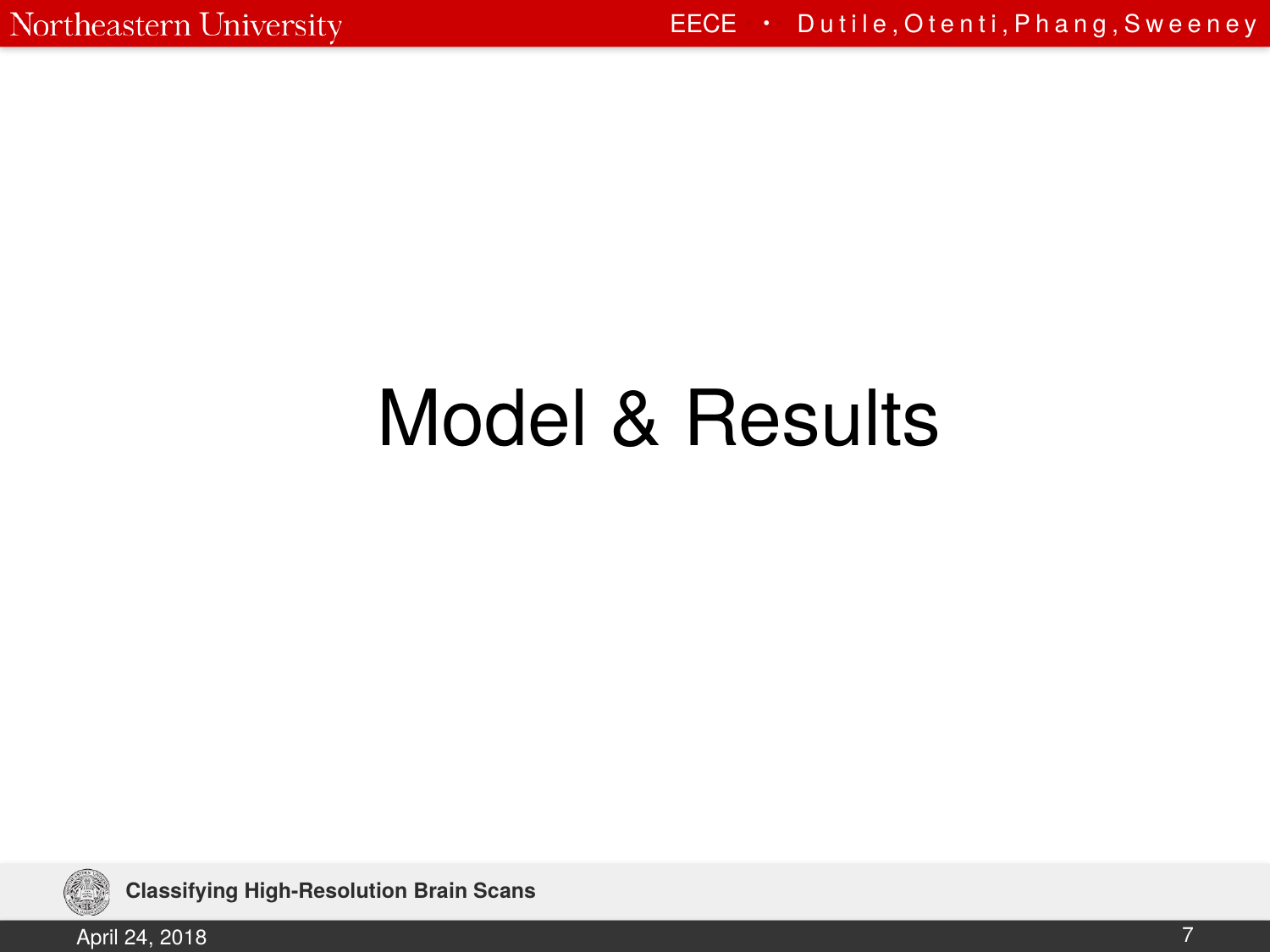

# Model & Results
Classifying High-Resolution Brain Scans
April 24, 2018
7